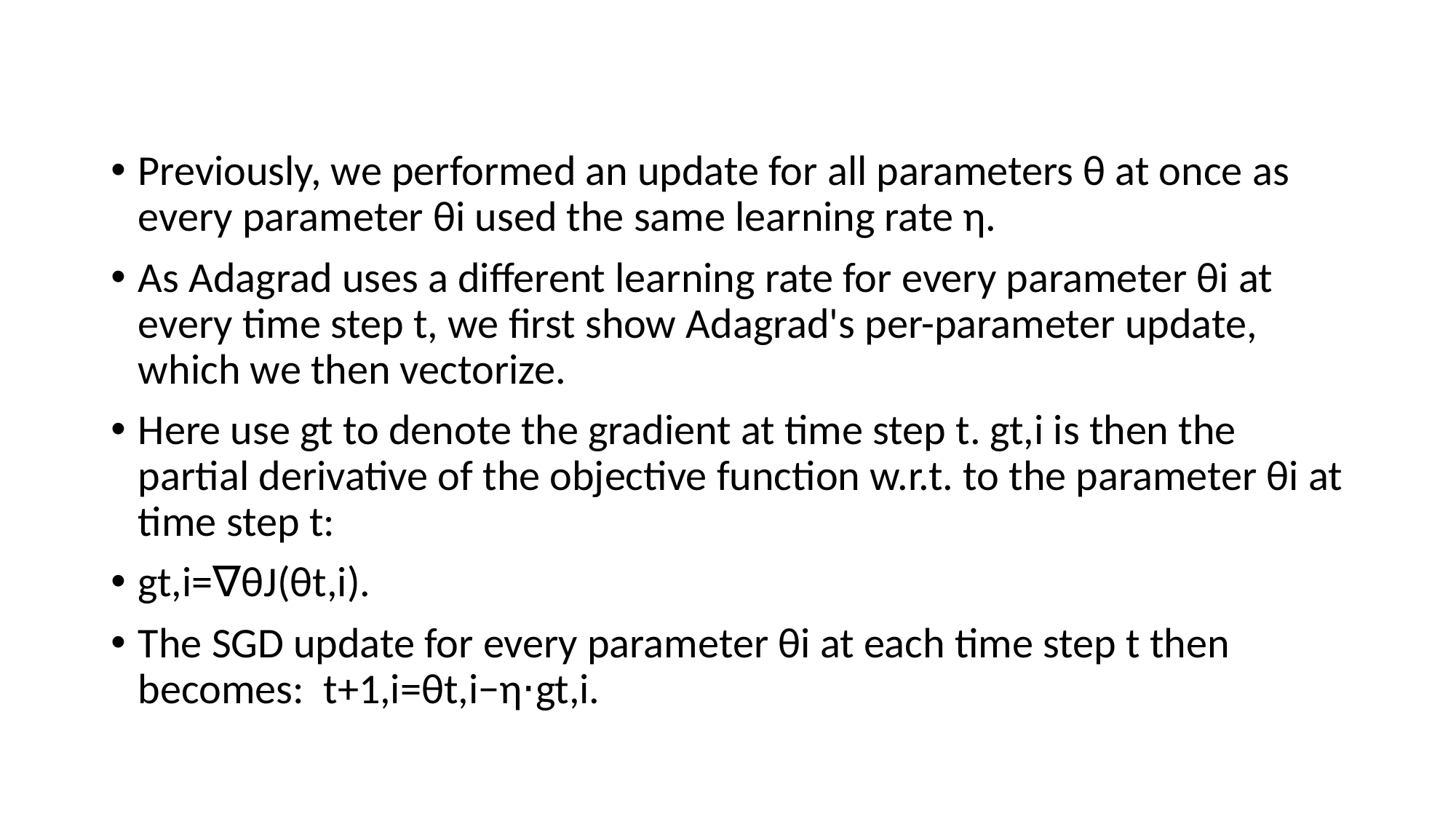

#
Previously, we performed an update for all parameters θ at once as every parameter θi used the same learning rate η.
As Adagrad uses a different learning rate for every parameter θi at every time step t, we first show Adagrad's per-parameter update, which we then vectorize.
Here use gt to denote the gradient at time step t. gt,i is then the partial derivative of the objective function w.r.t. to the parameter θi at time step t:
gt,i=∇θJ(θt,i).
The SGD update for every parameter θi at each time step t then becomes:  t+1,i=θt,i−η⋅gt,i.